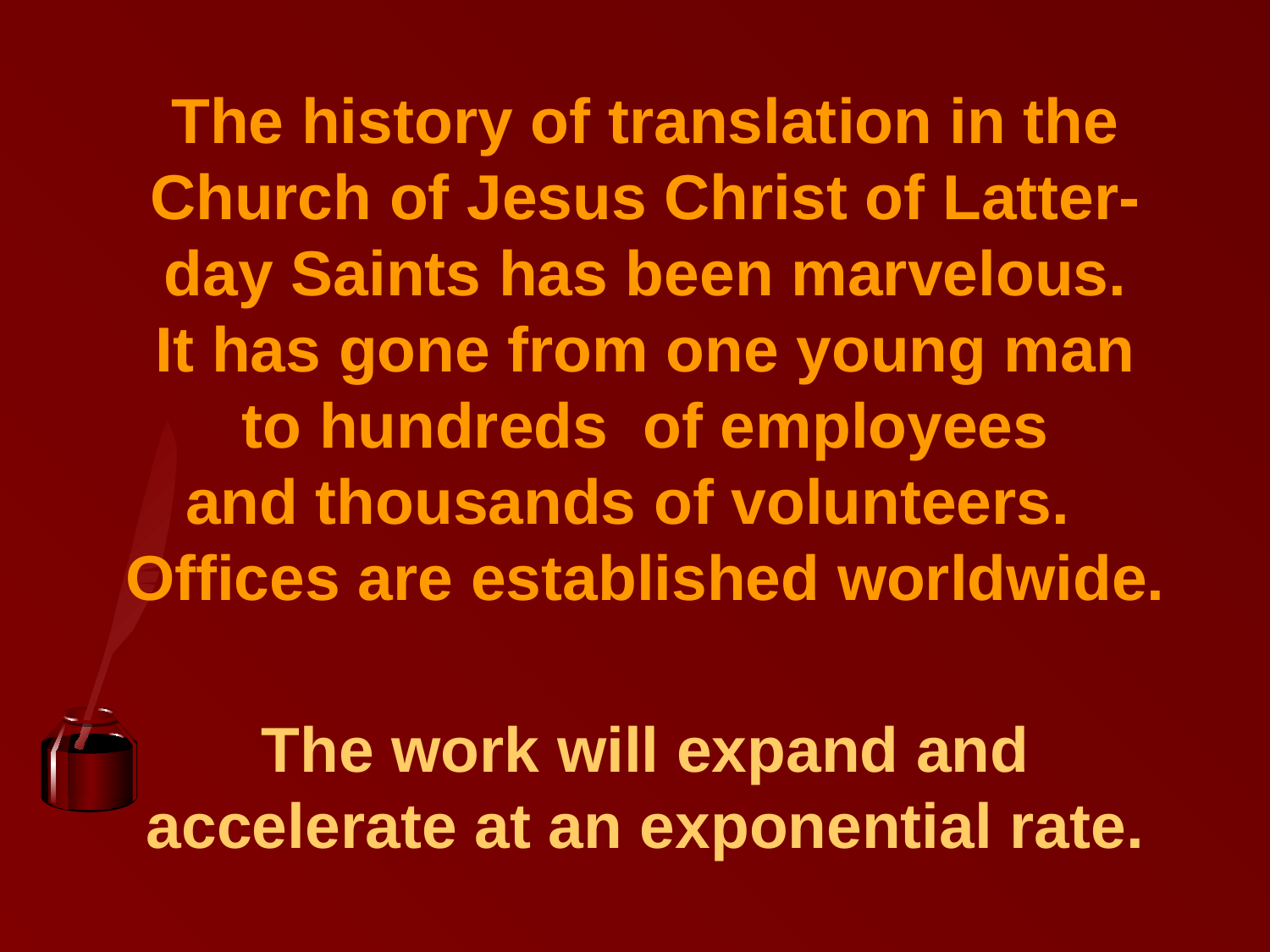

The history of translation in the Church of Jesus Christ of Latter-day Saints has been marvelous.
It has gone from one young man
to hundreds  of employees
and thousands of volunteers.
Offices are established worldwide.

The work will expand and accelerate at an exponential rate.